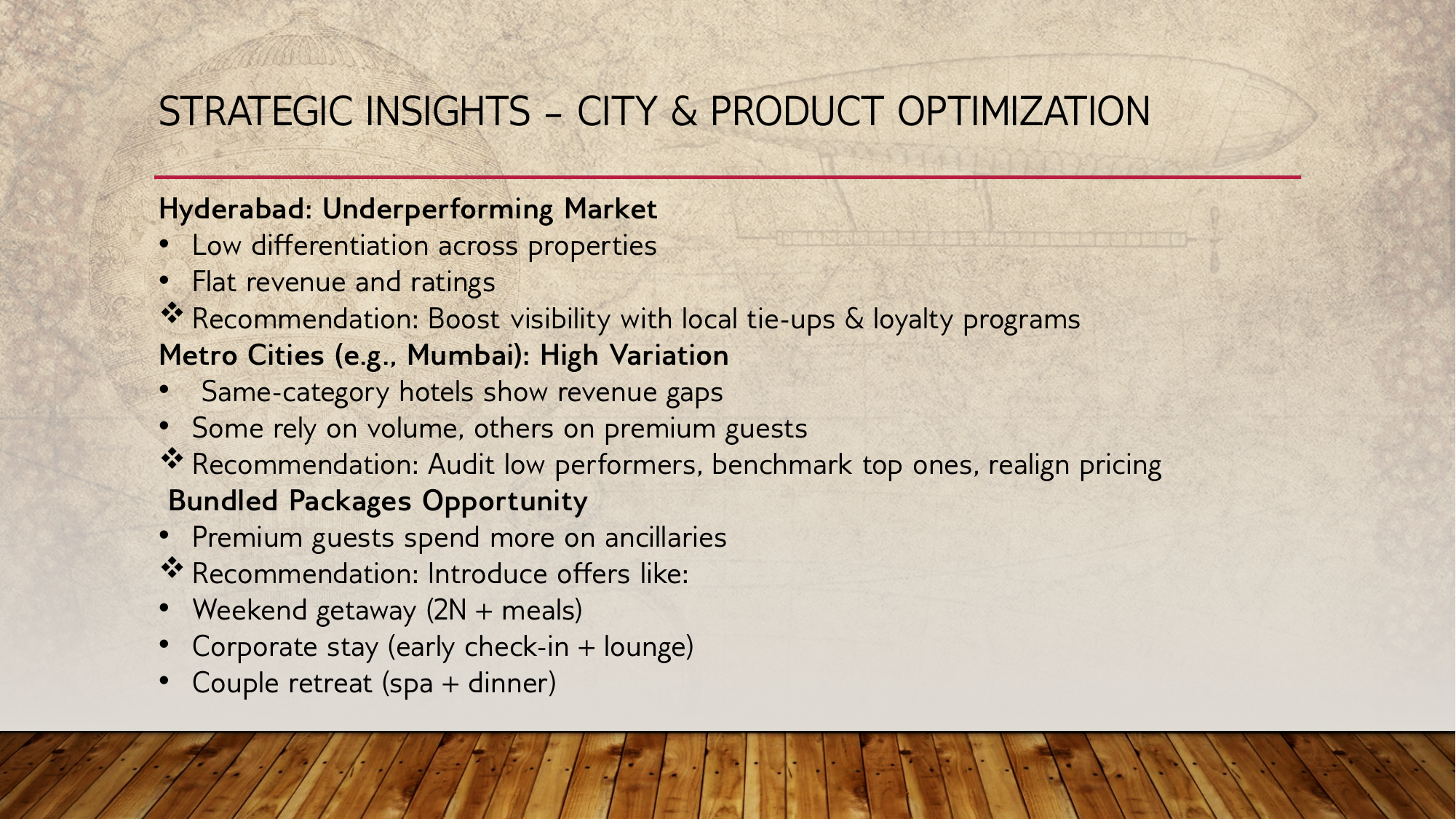

# Strategic Insights – City & Product Optimization
Hyderabad: Underperforming Market
Low differentiation across properties
Flat revenue and ratings
Recommendation: Boost visibility with local tie-ups & loyalty programs
Metro Cities (e.g., Mumbai): High Variation
 Same-category hotels show revenue gaps
Some rely on volume, others on premium guests
Recommendation: Audit low performers, benchmark top ones, realign pricing
 Bundled Packages Opportunity
Premium guests spend more on ancillaries
Recommendation: Introduce offers like:
Weekend getaway (2N + meals)
Corporate stay (early check-in + lounge)
Couple retreat (spa + dinner)